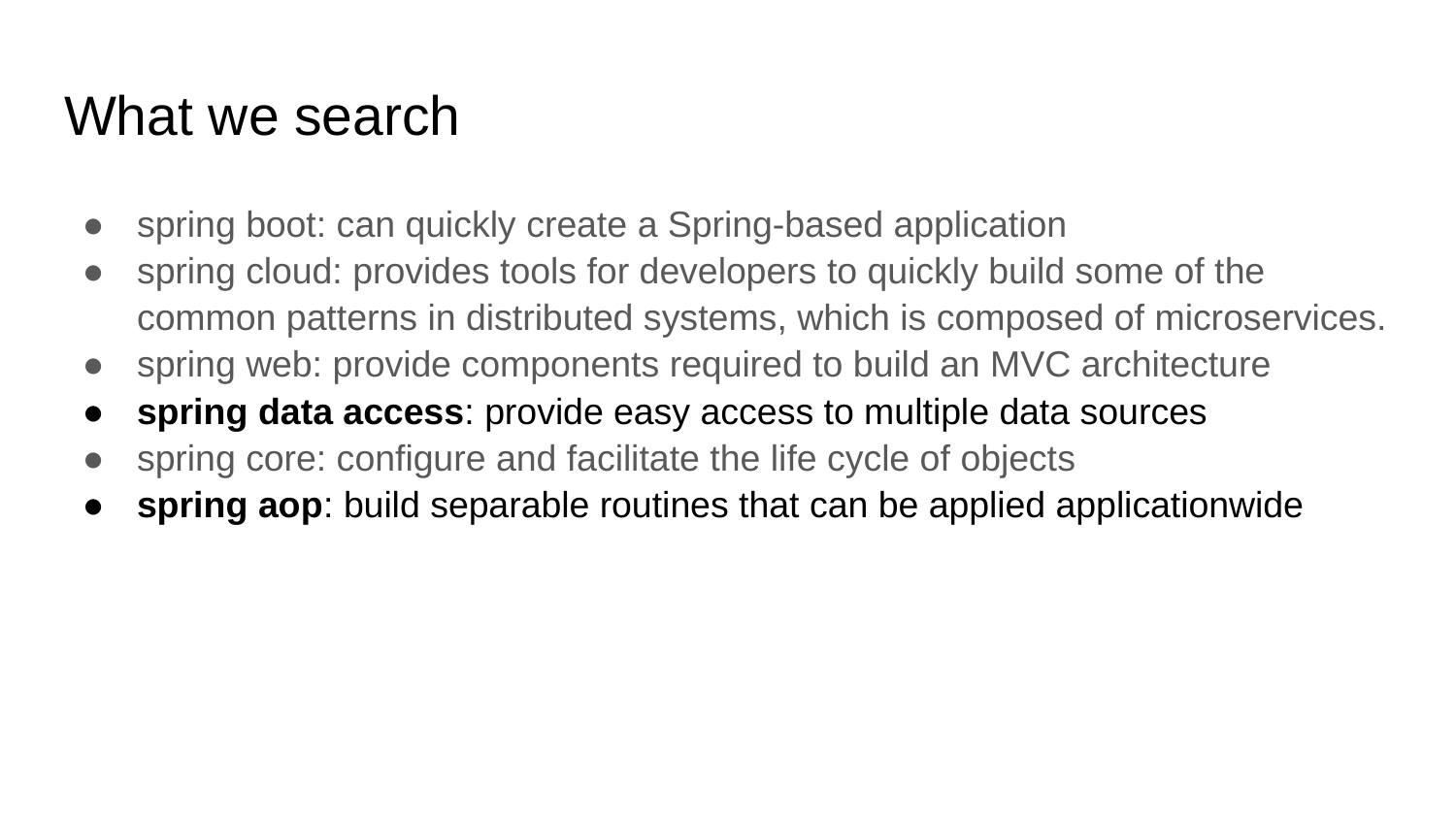

# What we search
spring boot: can quickly create a Spring-based application
spring cloud: provides tools for developers to quickly build some of the common patterns in distributed systems, which is composed of microservices.
spring web: provide components required to build an MVC architecture
spring data access: provide easy access to multiple data sources
spring core: configure and facilitate the life cycle of objects
spring aop: build separable routines that can be applied applicationwide